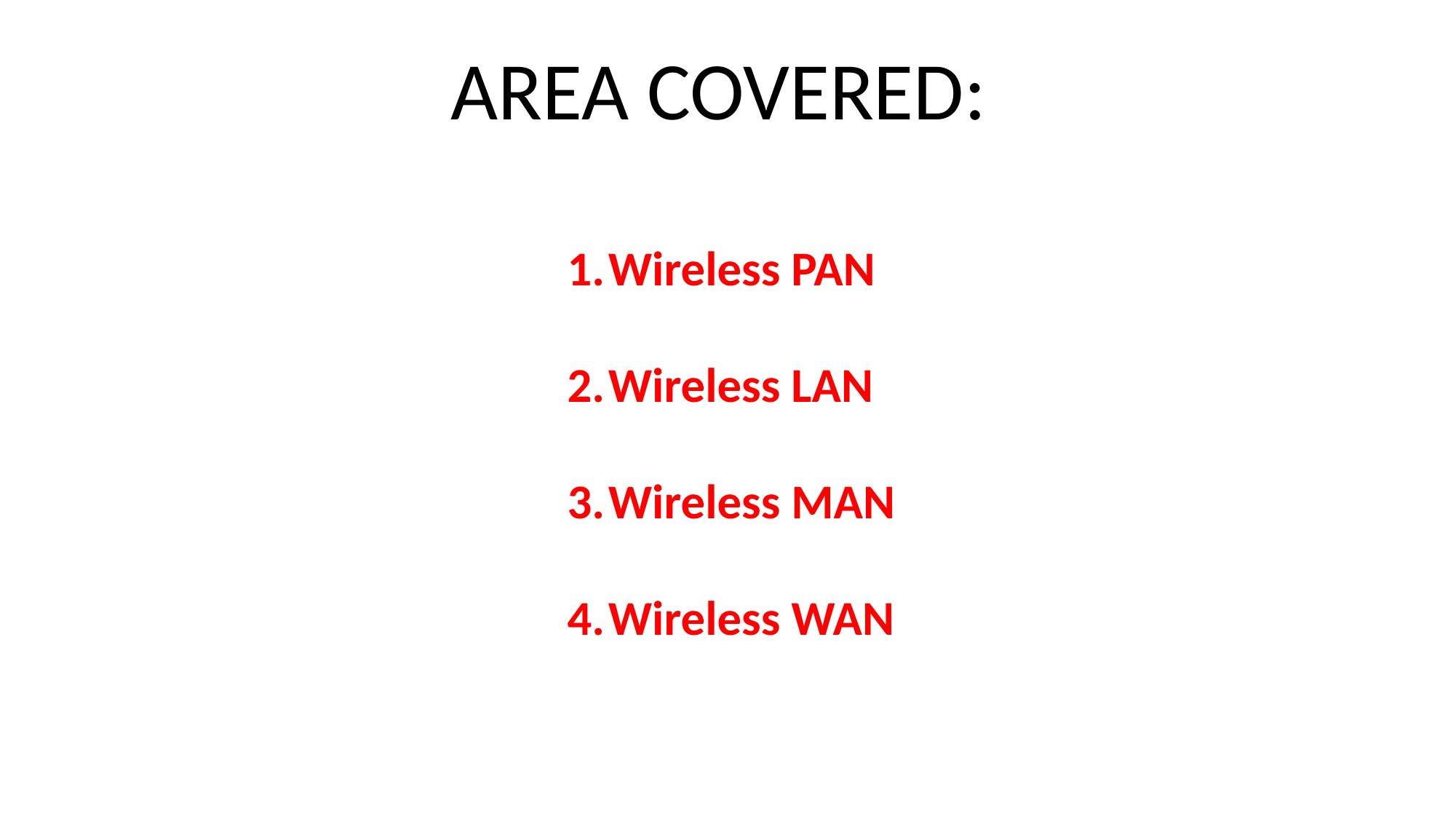

AREA COVERED:
Wireless PAN

Wireless LAN

Wireless MAN

Wireless WAN